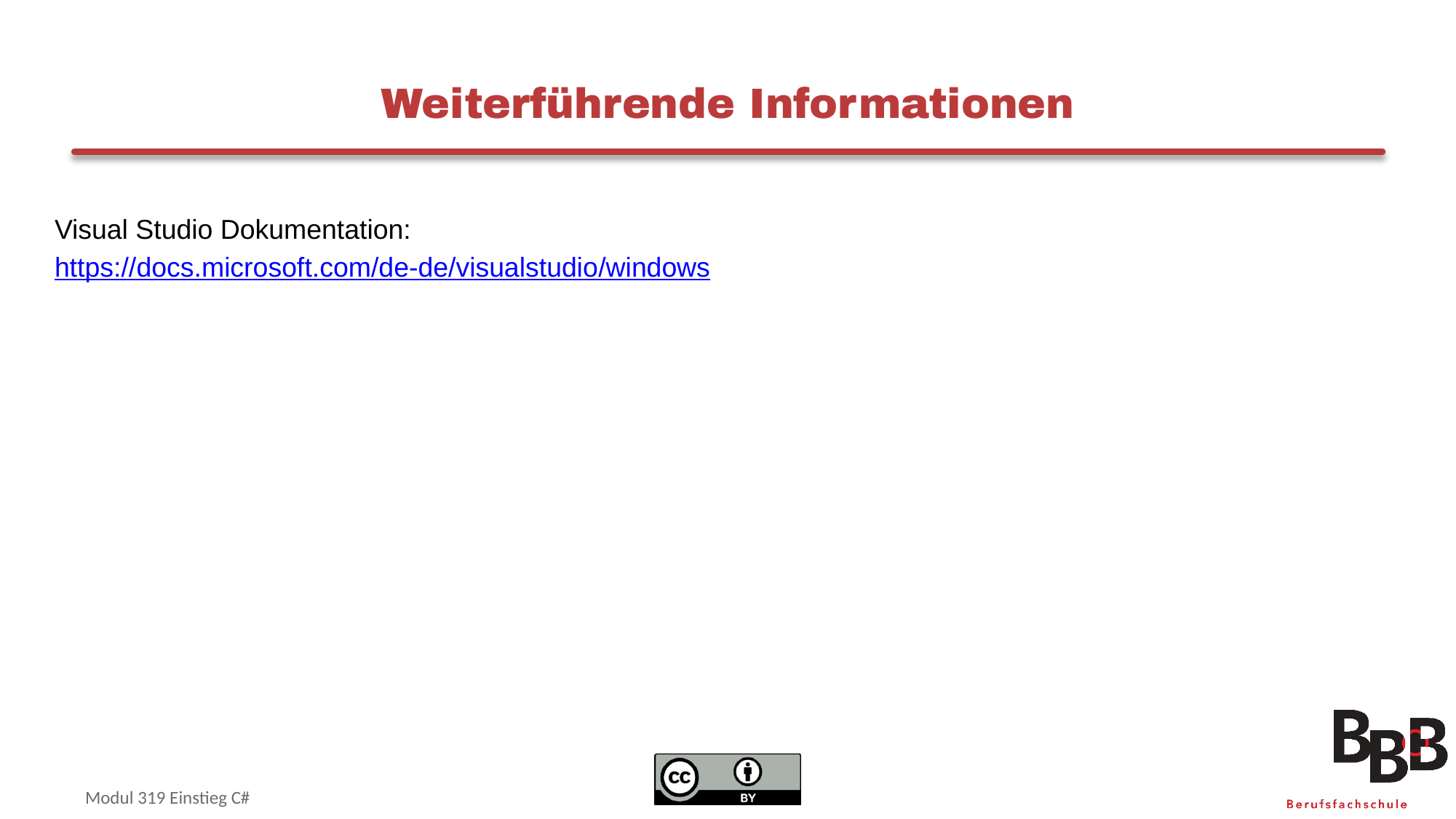

# Weiterführende Informationen
Visual Studio Dokumentation:
https://docs.microsoft.com/de-de/visualstudio/windows

Modul 319 Einstieg C#